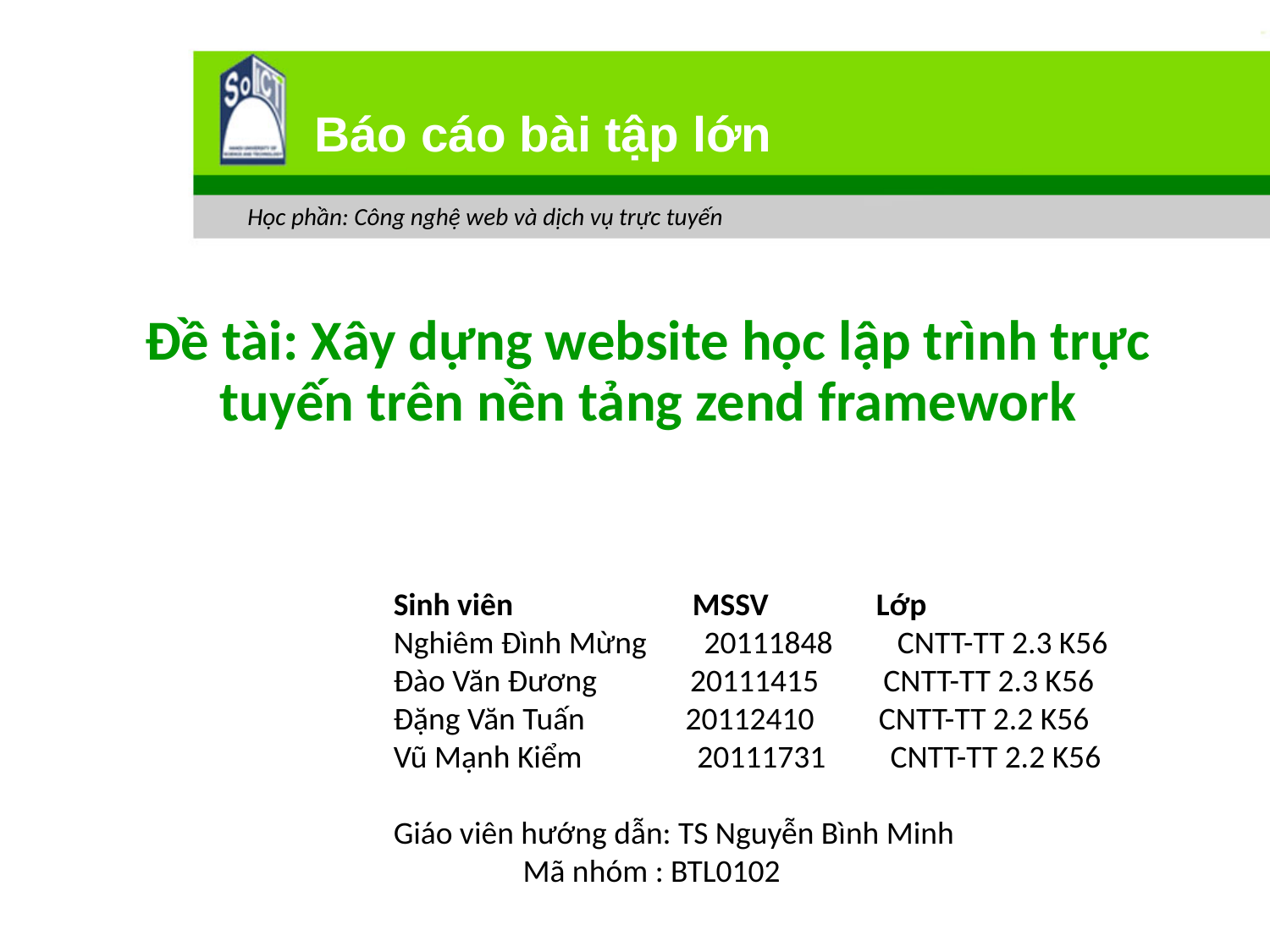

# Báo cáo bài tập lớn
Học phần: Công nghệ web và dịch vụ trực tuyến
Đề tài: Xây dựng website học lập trình trực tuyến trên nền tảng zend framework
Sinh viên                         MSSV               Lớp
Nghiêm Đình Mừng        20111848         CNTT-TT 2.3 K56
Đào Văn Đương             20111415         CNTT-TT 2.3 K56
Đặng Văn Tuấn              20112410         CNTT-TT 2.2 K56
Vũ Mạnh Kiểm                20111731         CNTT-TT 2.2 K56

Giáo viên hướng dẫn: TS Nguyễn Bình Minh
                  Mã nhóm : BTL0102